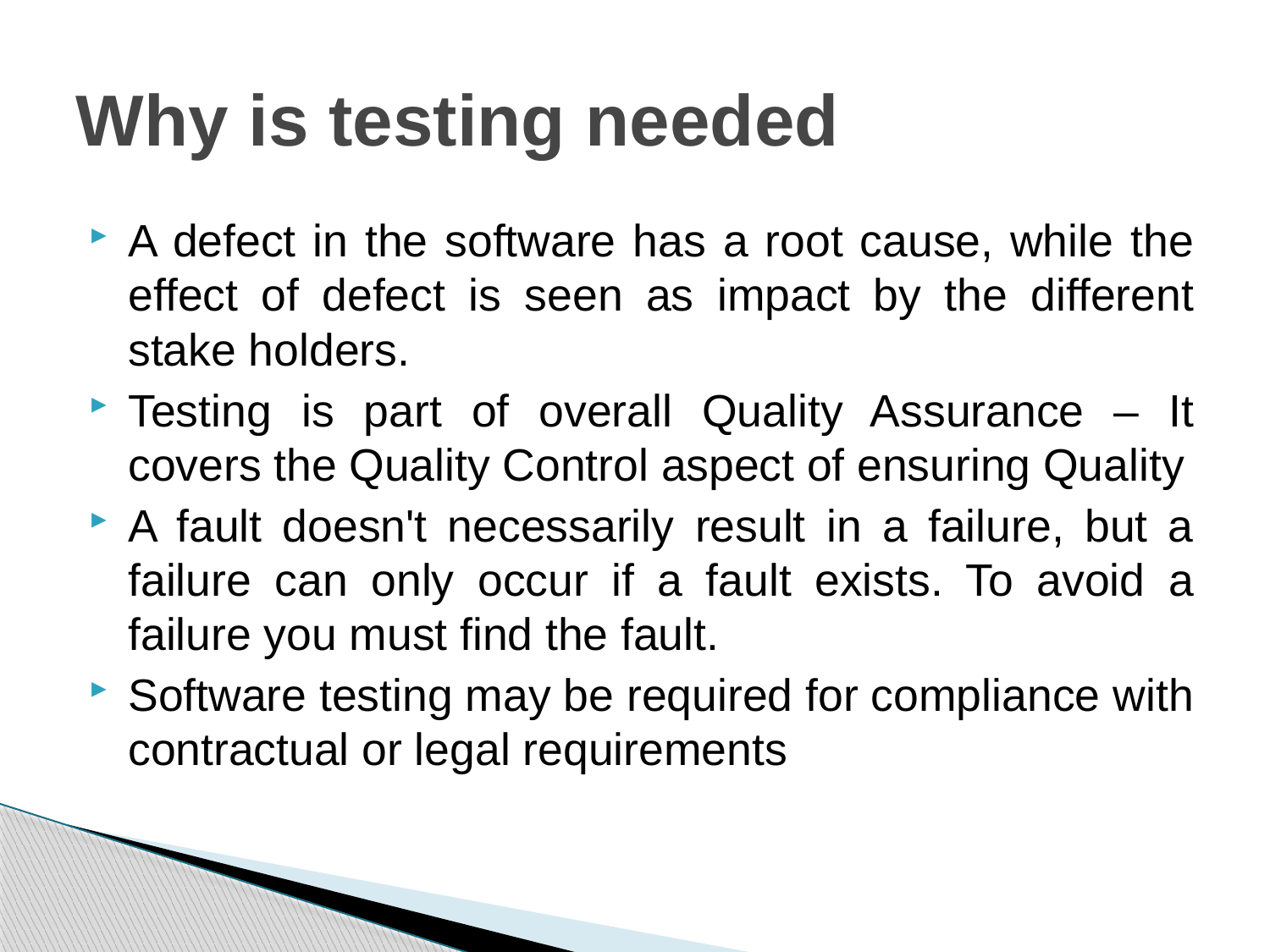

# Why is testing needed
A defect in the software has a root cause, while the effect of defect is seen as impact by the different stake holders.
Testing is part of overall Quality Assurance – It covers the Quality Control aspect of ensuring Quality
A fault doesn't necessarily result in a failure, but a failure can only occur if a fault exists. To avoid a failure you must find the fault.
Software testing may be required for compliance with contractual or legal requirements